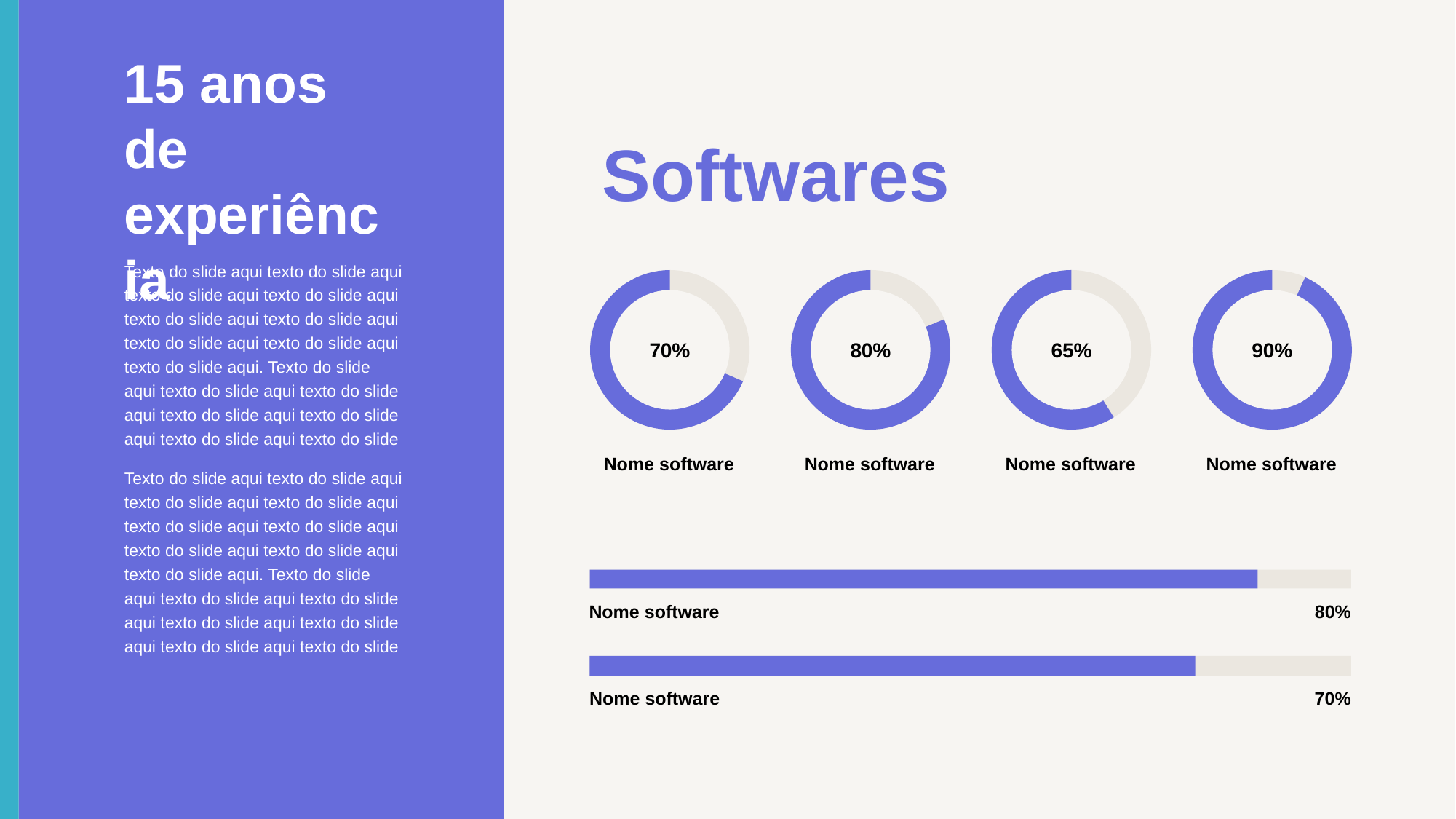

Softwares

70%
80%
65%
90%
Nome software
Nome software
Nome software
Nome software

80%
Nome software

70%
Nome software
15 anos de experiência
Texto do slide aqui texto do slide aqui texto do slide aqui texto do slide aqui texto do slide aqui texto do slide aqui texto do slide aqui texto do slide aqui texto do slide aqui. Texto do slide aqui texto do slide aqui texto do slide aqui texto do slide aqui texto do slide aqui texto do slide aqui texto do slide
Texto do slide aqui texto do slide aqui texto do slide aqui texto do slide aqui texto do slide aqui texto do slide aqui texto do slide aqui texto do slide aqui texto do slide aqui. Texto do slide aqui texto do slide aqui texto do slide aqui texto do slide aqui texto do slide aqui texto do slide aqui texto do slide